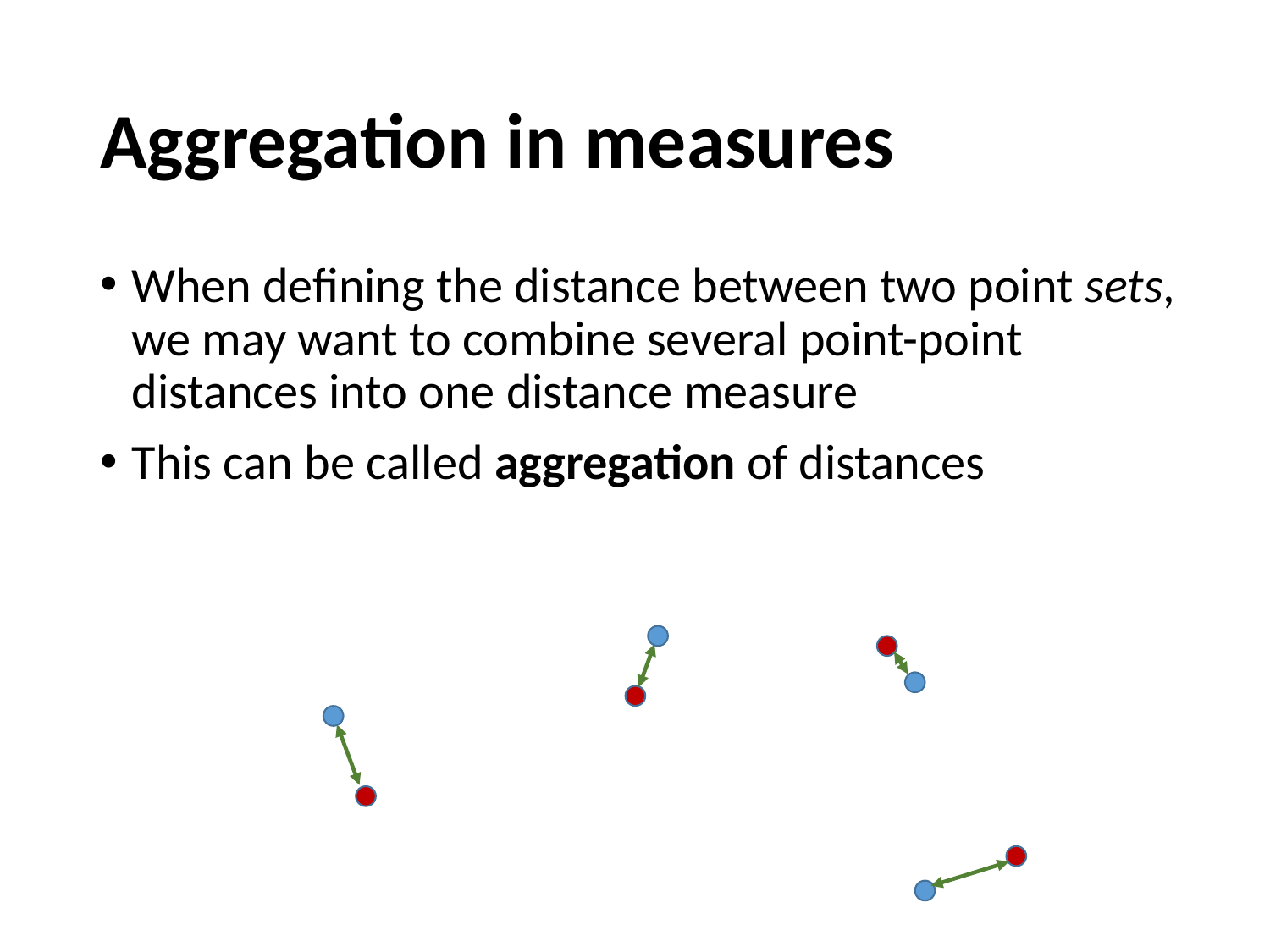

# Aggregation in measures
When defining the distance between two point sets, we may want to combine several point-point distances into one distance measure
This can be called aggregation of distances